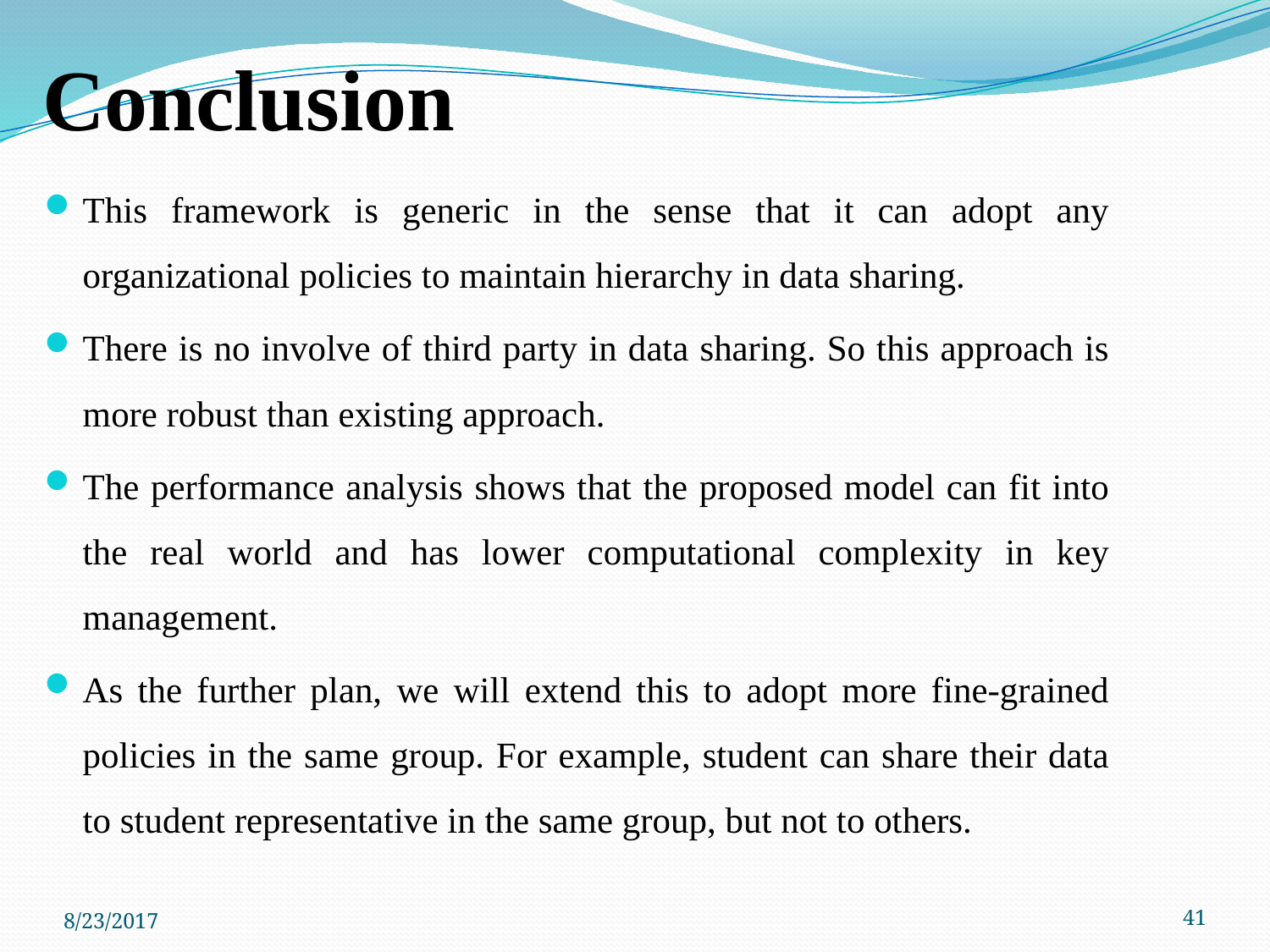

# Conclusion
This framework is generic in the sense that it can adopt any organizational policies to maintain hierarchy in data sharing.
There is no involve of third party in data sharing. So this approach is more robust than existing approach.
The performance analysis shows that the proposed model can fit into the real world and has lower computational complexity in key management.
As the further plan, we will extend this to adopt more fine-grained policies in the same group. For example, student can share their data to student representative in the same group, but not to others.
8/23/2017
41